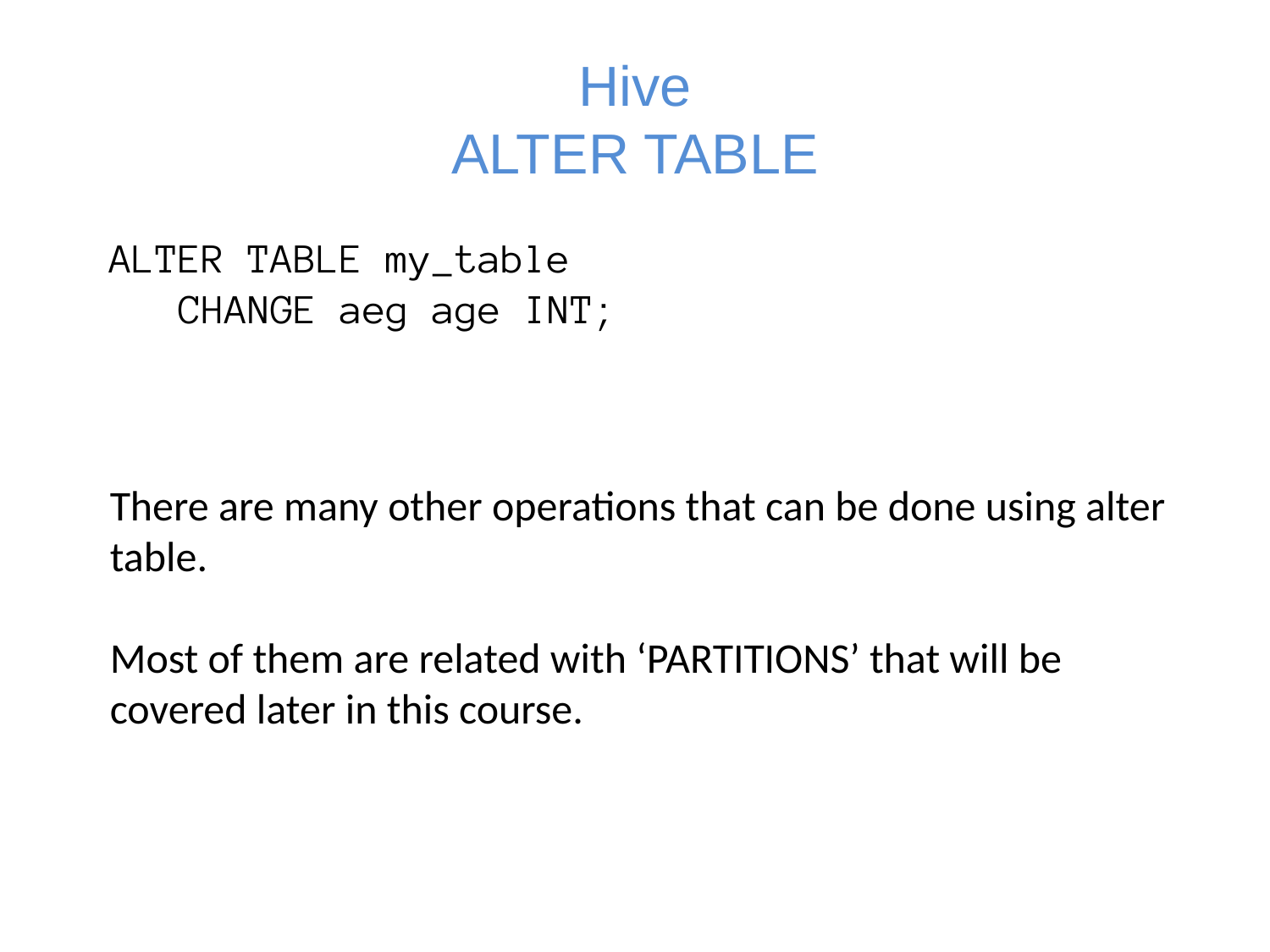

# Hive ALTER TABLE
ALTER TABLE my_table
   CHANGE aeg age INT;
There are many other operations that can be done using alter table.

Most of them are related with ‘PARTITIONS’ that will be covered later in this course.